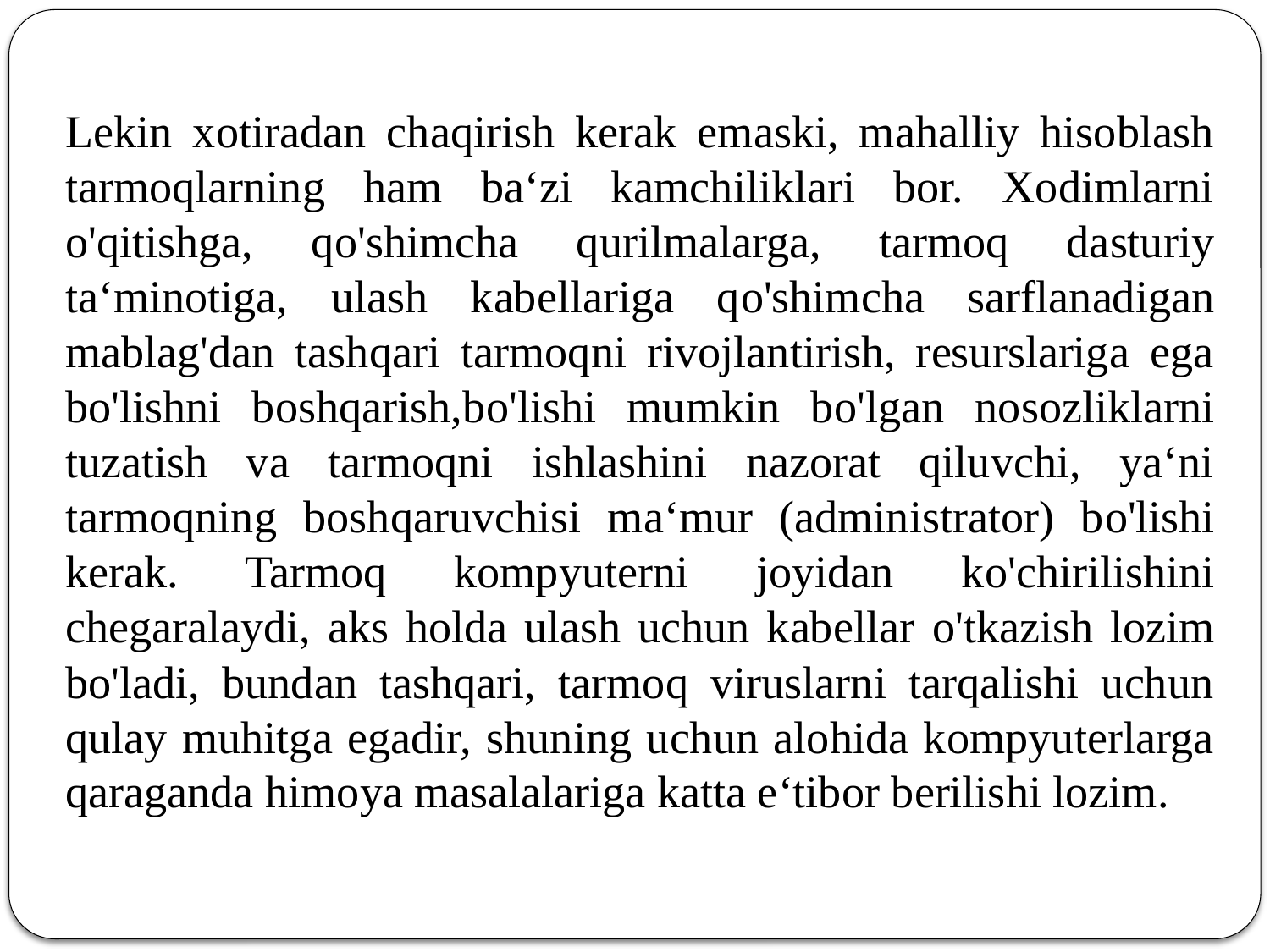

Lekin xotiradan chaqirish kerak emaski, mahalliy hisoblash tarmoqlarning ham ba‘zi kamchiliklari bor. Xodimlarni о'qitishga, qо'shimcha qurilmalarga, tarmoq dasturiy ta‘minotiga, ulash kabellariga qо'shimcha sarflanadigan mablag'dan tashqari tarmoqni rivojlantirish, resurslariga ega bо'lishni boshqarish,bо'lishi mumkin bо'lgan nosozliklarni tuzatish va tarmoqni ishlashini nazorat qiluvchi, ya‘ni tarmoqning boshqaruvchisi ma‘mur (administrator) bо'lishi kerak. Tarmoq kompyuterni joyidan kо'chirilishini chegaralaydi, aks holda ulash uchun kabellar о'tkazish lozim bо'ladi, bundan tashqari, tarmoq viruslarni tarqalishi uchun qulay muhitga egadir, shuning uchun alohida kompyuterlarga qaraganda himoya masalalariga katta eʻtibor berilishi lozim.